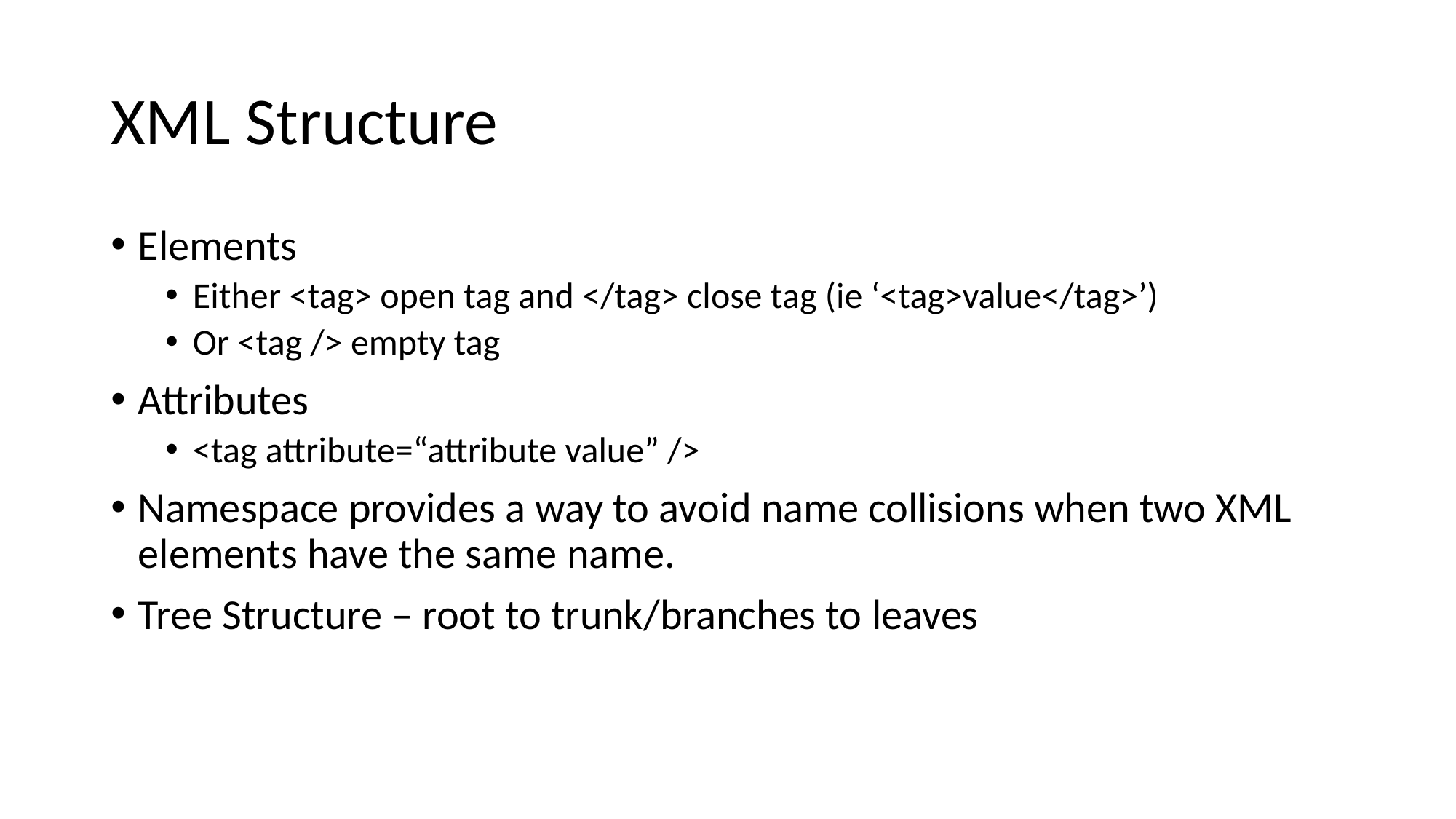

# XML Structure
Elements
Either <tag> open tag and </tag> close tag (ie ‘<tag>value</tag>’)
Or <tag /> empty tag
Attributes
<tag attribute=“attribute value” />
Namespace provides a way to avoid name collisions when two XML elements have the same name.
Tree Structure – root to trunk/branches to leaves